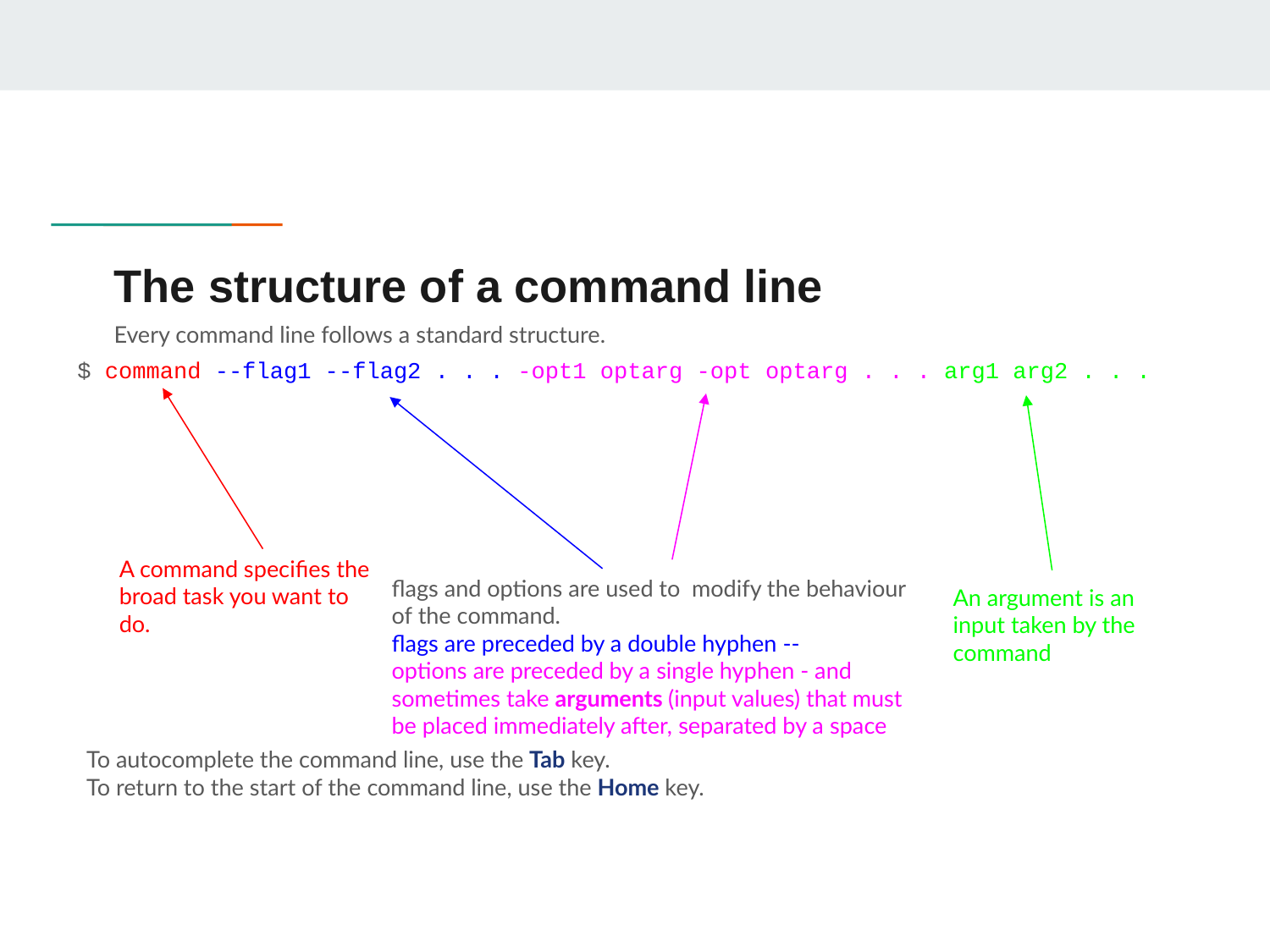

# The structure of a command line

Every command line follows a standard structure.
$ command --flag1 --flag2 . . . -opt1 optarg -opt optarg . . . arg1 arg2 . . .
A command specifies the broad task you want to do.
flags and options are used to  modify the behaviour of the command.
flags are preceded by a double hyphen --
options are preceded by a single hyphen - and sometimes take arguments (input values) that must be placed immediately after, separated by a space
An argument is an input taken by the command
To autocomplete the command line, use the Tab key.
To return to the start of the command line, use the Home key.